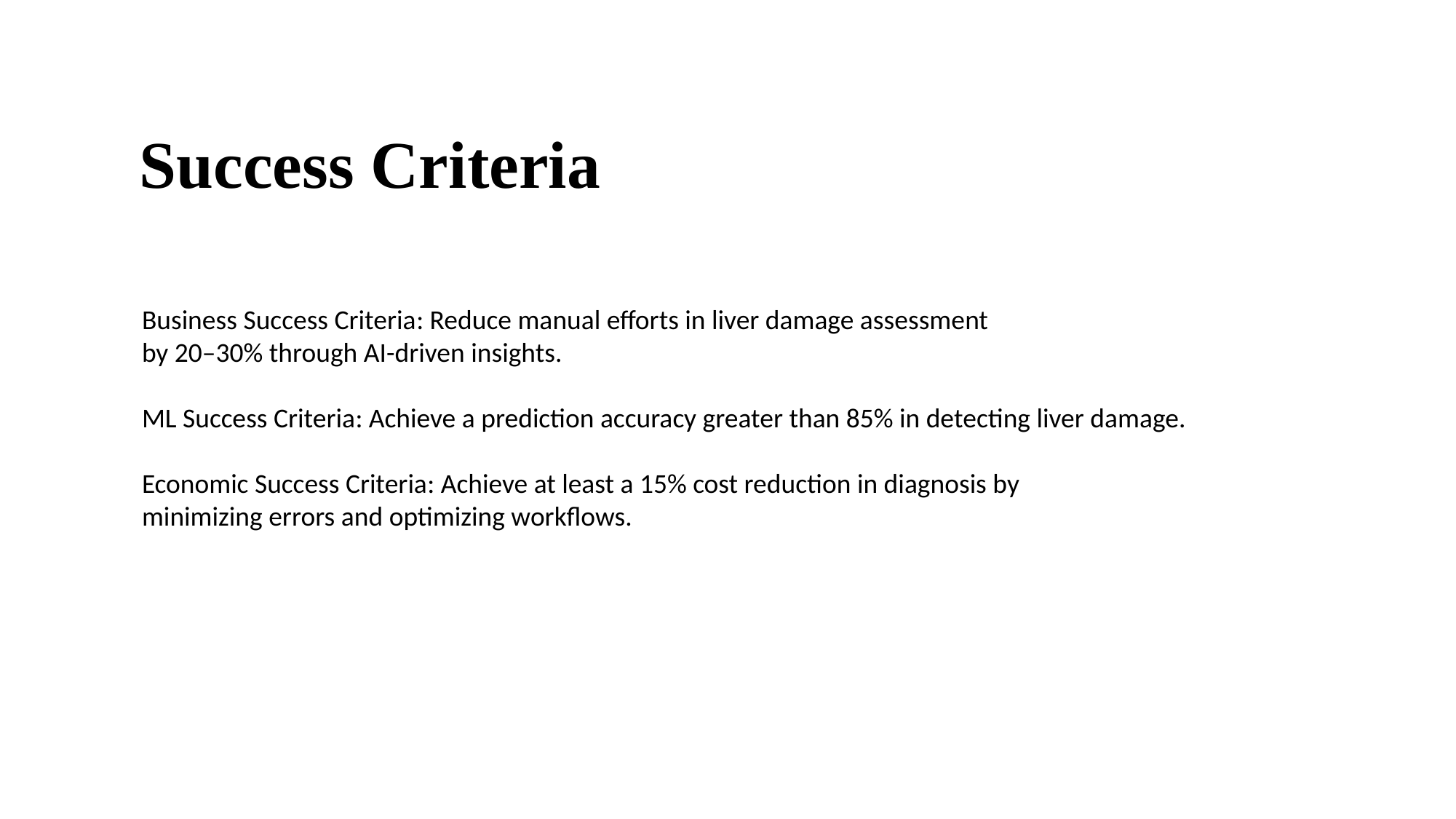

# Success Criteria

Business Success Criteria: Reduce manual efforts in liver damage assessment
by 20–30% through AI-driven insights.

ML Success Criteria: Achieve a prediction accuracy greater than 85% in detecting liver damage.

Economic Success Criteria: Achieve at least a 15% cost reduction in diagnosis by
minimizing errors and optimizing workflows.